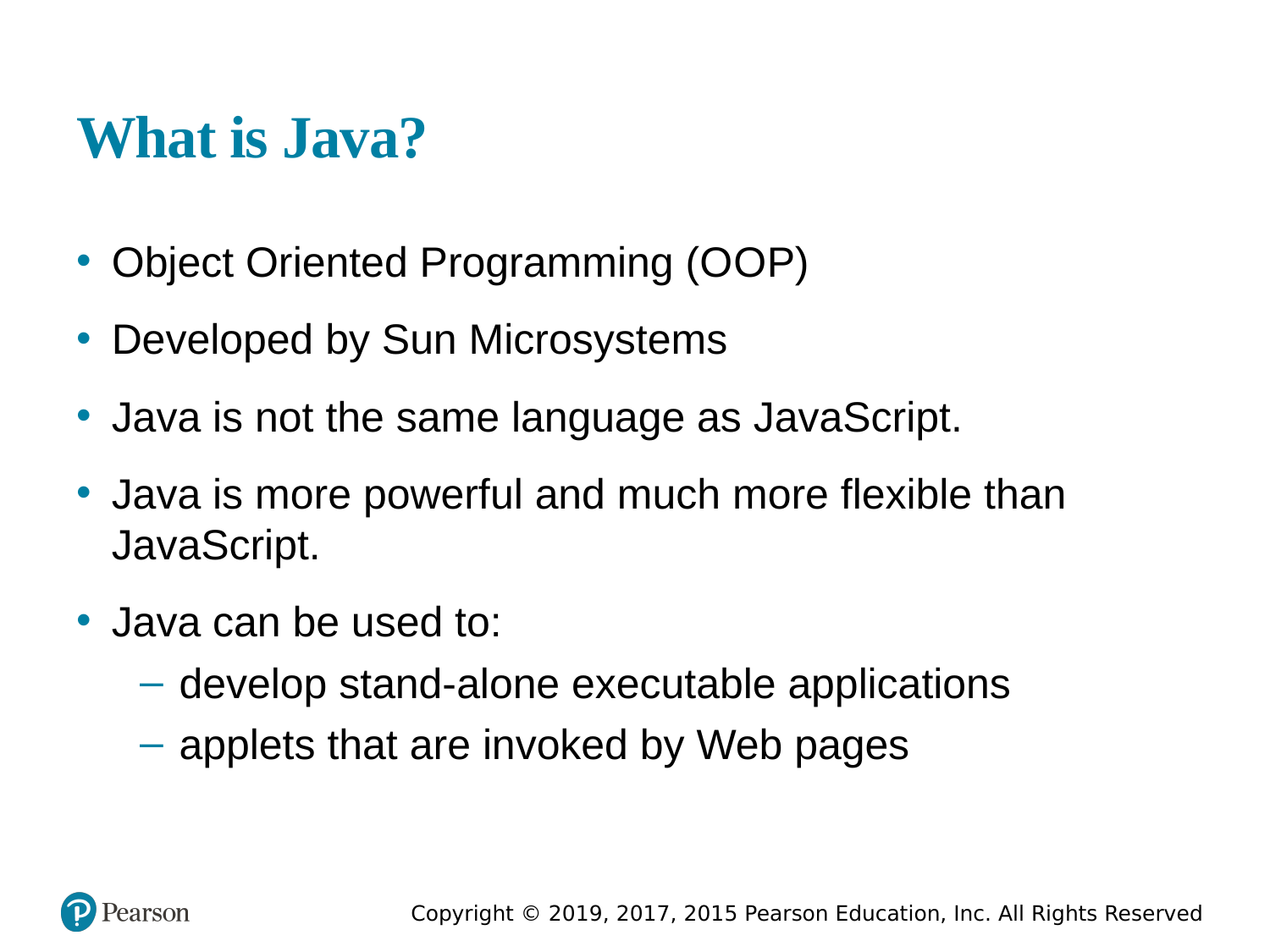

# What is Java?
Object Oriented Programming (O O P)
Developed by Sun Microsystems
Java is not the same language as JavaScript.
Java is more powerful and much more flexible than JavaScript.
Java can be used to:
develop stand-alone executable applications
applets that are invoked by Web pages